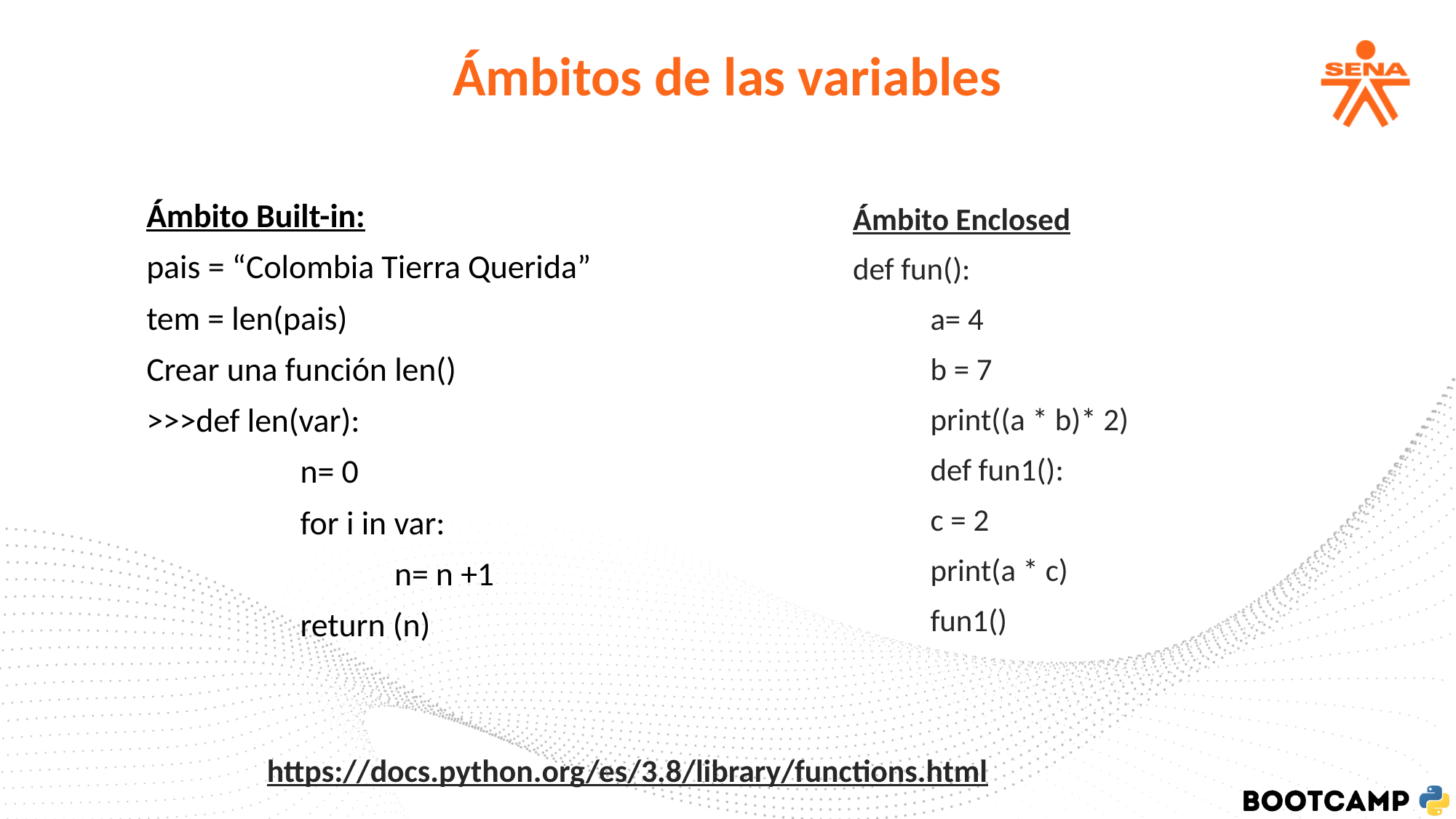

Ámbitos de las variables
Ámbito Built-in:
pais = “Colombia Tierra Querida”
tem = len(pais)
Crear una función len()
>>>def len(var):
	      n= 0
	      for i in var:
		    n= n +1
	      return (n)

Ámbito Enclosed
def fun():
	a= 4
	b = 7
	print((a * b)* 2)
	def fun1():
		c = 2
		print(a * c)
	fun1()

https://docs.python.org/es/3.8/library/functions.html